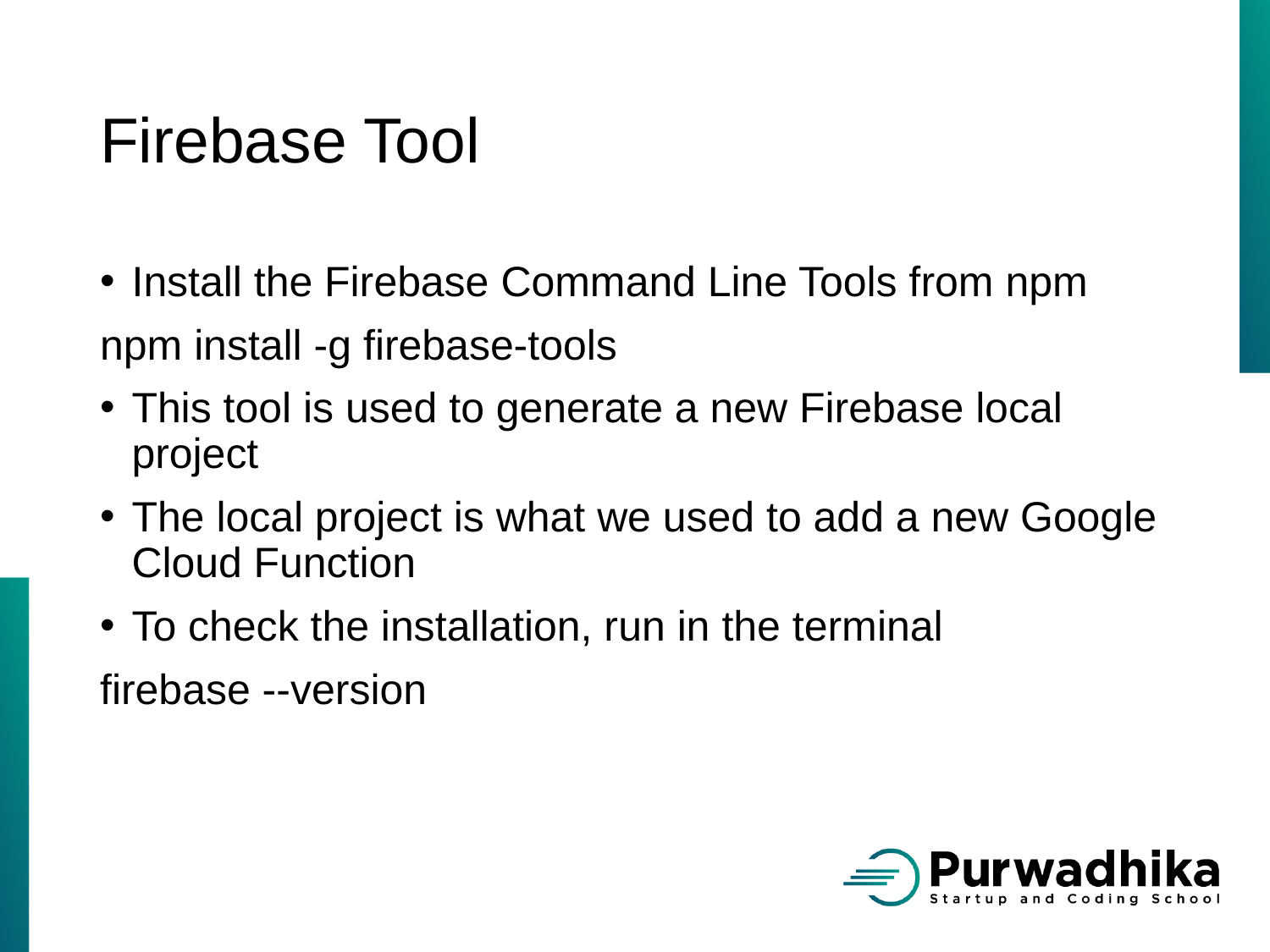

# Firebase Tool
Install the Firebase Command Line Tools from npm
npm install -g firebase-tools
This tool is used to generate a new Firebase local project
The local project is what we used to add a new Google Cloud Function
To check the installation, run in the terminal
firebase --version